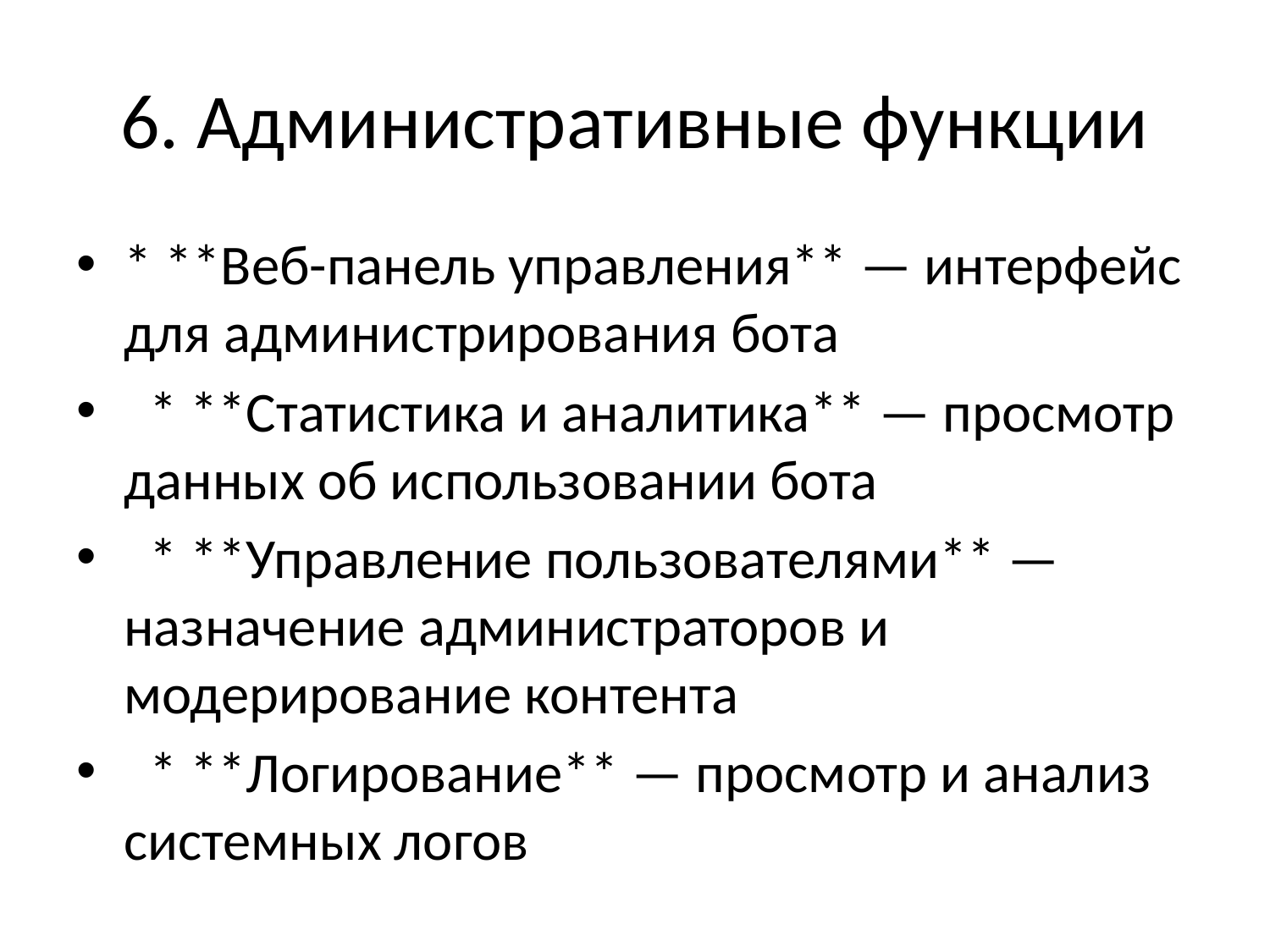

# 6. Административные функции
* **Веб-панель управления** — интерфейс для администрирования бота
  * **Статистика и аналитика** — просмотр данных об использовании бота
  * **Управление пользователями** — назначение администраторов и модерирование контента
  * **Логирование** — просмотр и анализ системных логов